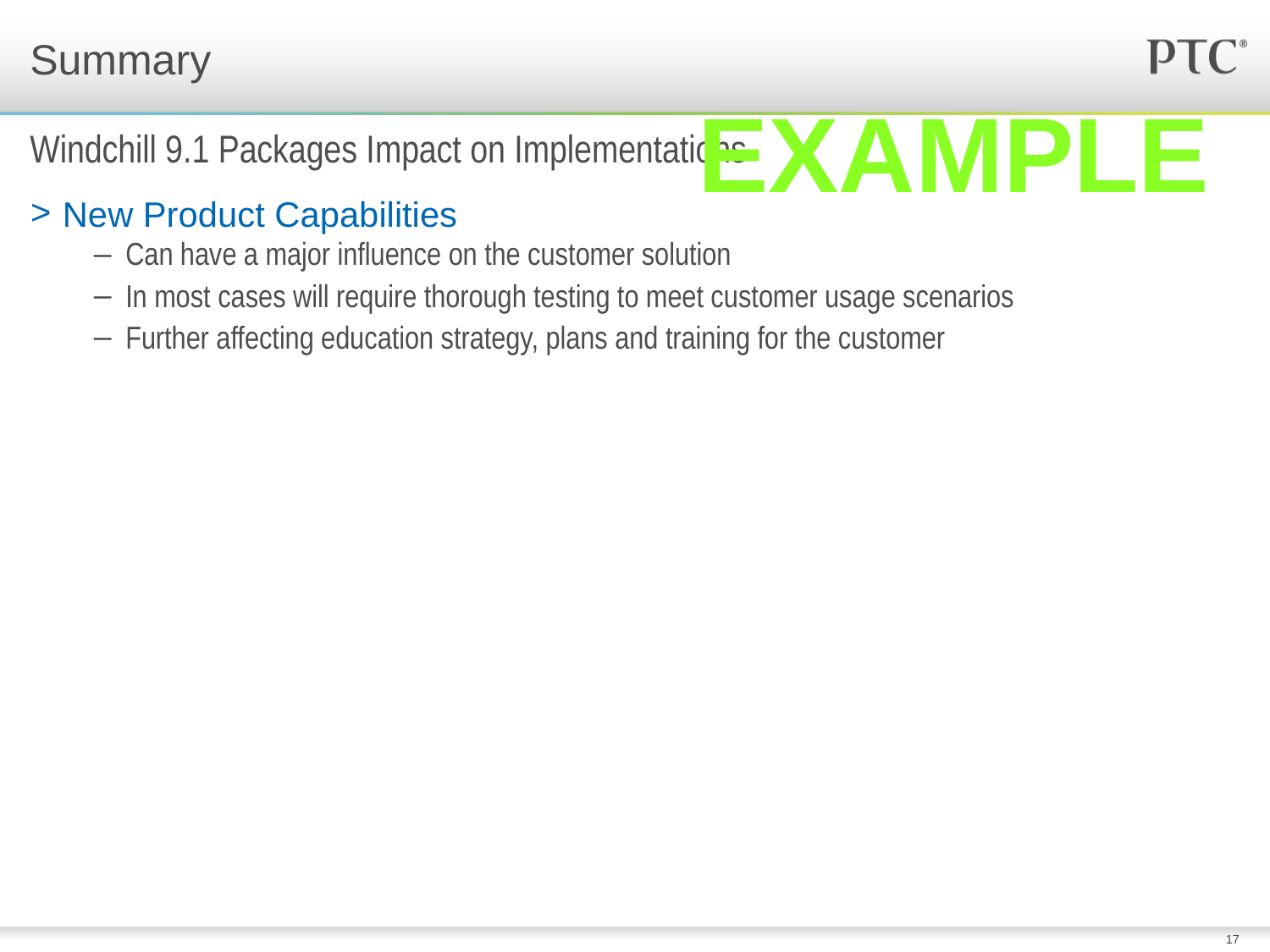

# Summary
Example
Windchill 9.1 Packages Impact on Implementations

New Product Capabilities
Can have a major influence on the customer solution
In most cases will require thorough testing to meet customer usage scenarios
Further affecting education strategy, plans and training for the customer